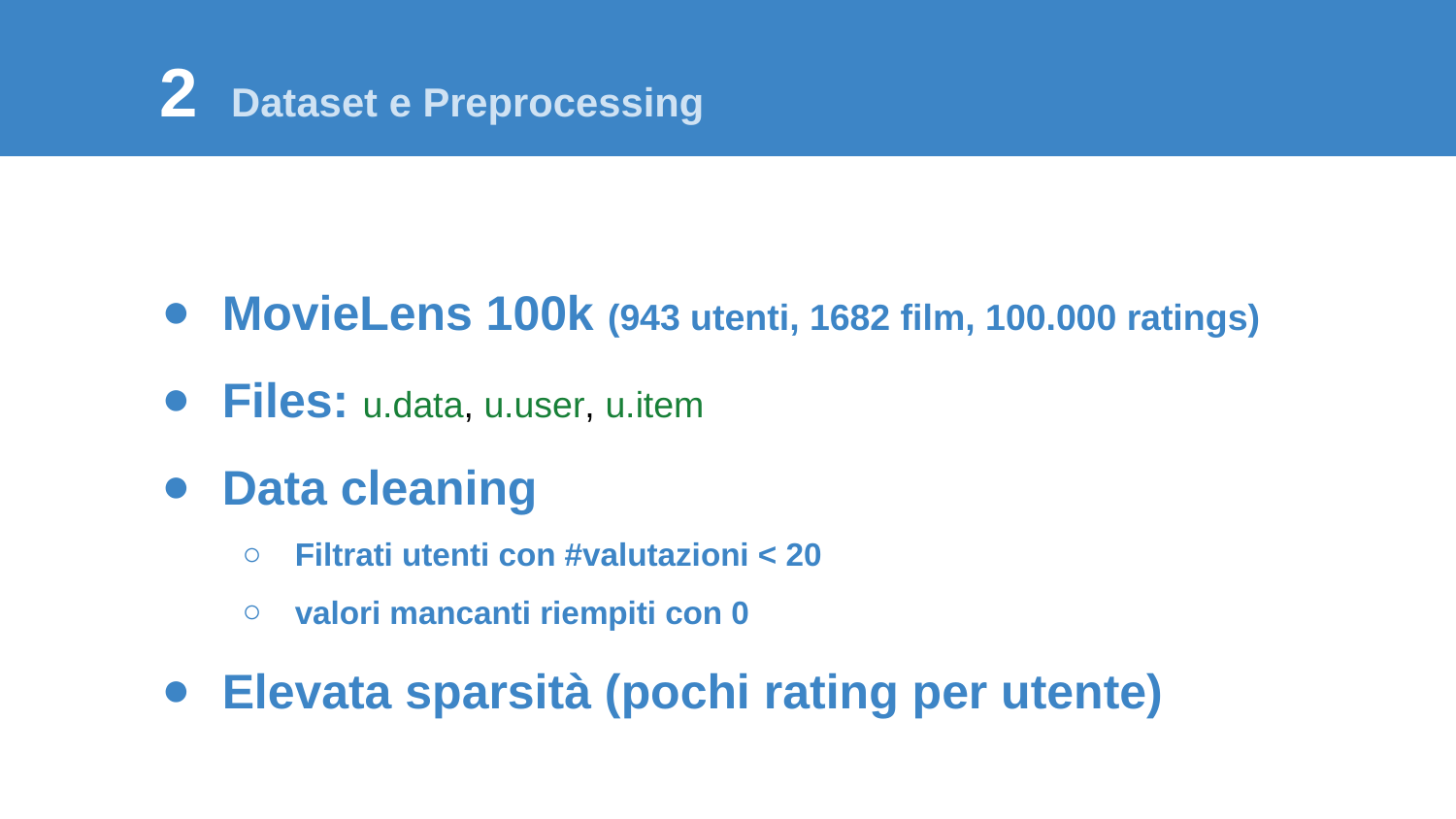

2   Dataset e Preprocessing
MovieLens 100k (943 utenti, 1682 film, 100.000 ratings)
Files: u.data, u.user, u.item
Data cleaning
Filtrati utenti con #valutazioni < 20
valori mancanti riempiti con 0
Elevata sparsità (pochi rating per utente)